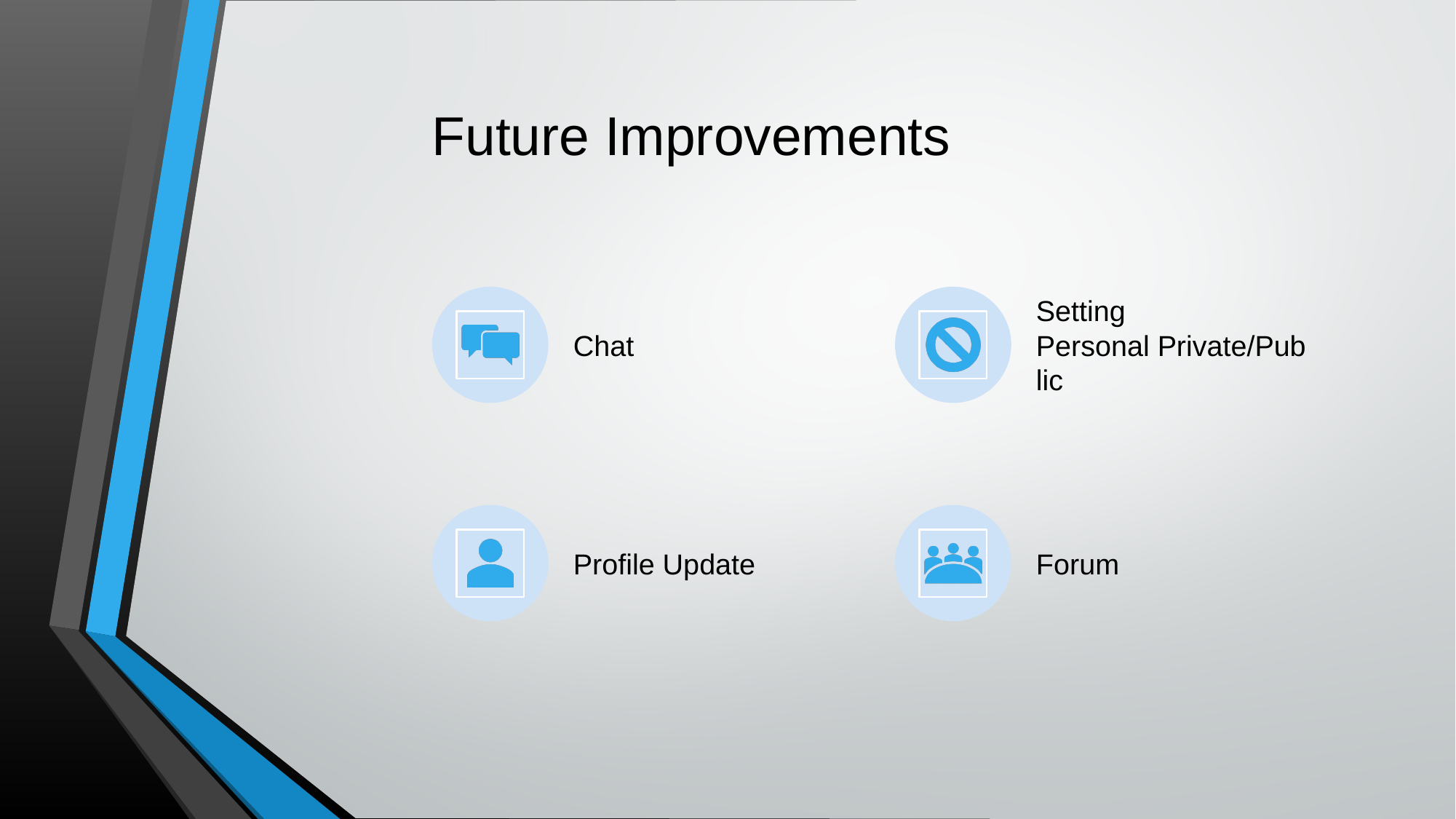

Future Improvements
Chat
Setting Personal Private/Public
Profile Update
Forum